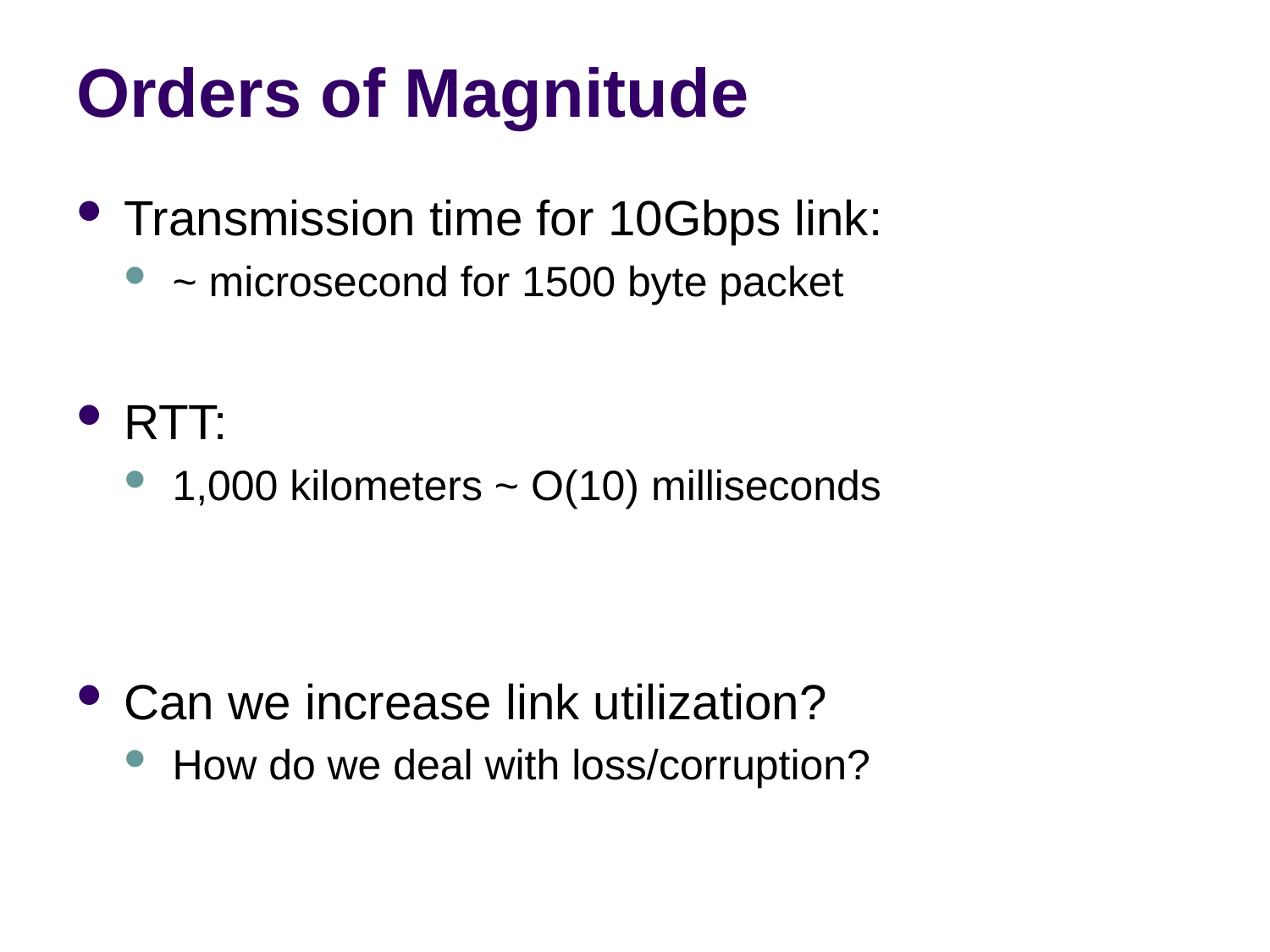

# Orders of Magnitude
Transmission time for 10Gbps link:
~ microsecond for 1500 byte packet

RTT:
1,000 kilometers ~ O(10) milliseconds

Can we increase link utilization?
How do we deal with loss/corruption?